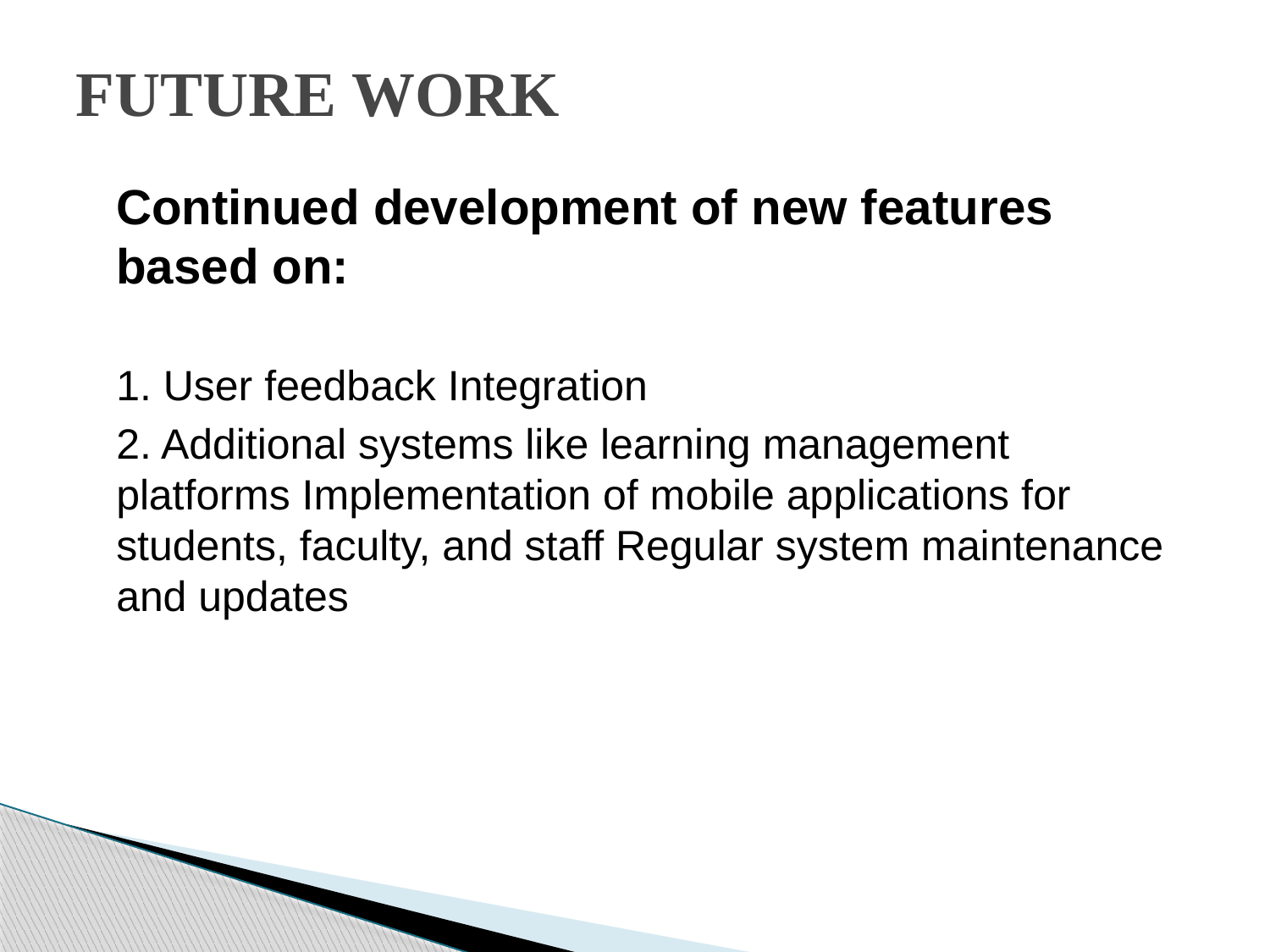

# FUTURE WORK
	Continued development of new features based on:

 	1. User feedback Integration
	2. Additional systems like learning management platforms Implementation of mobile applications for students, faculty, and staff Regular system maintenance and updates